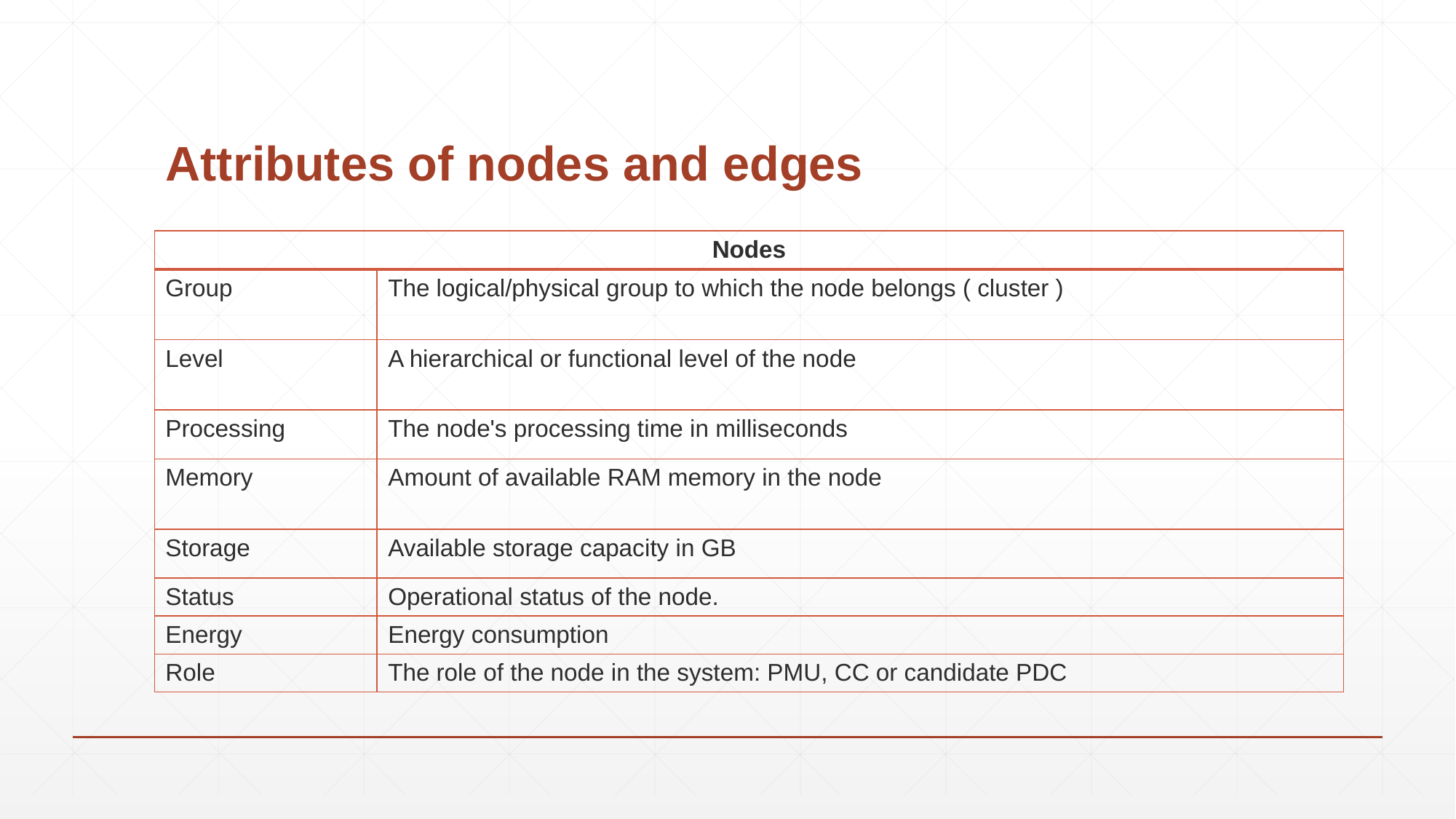

# Attributes of nodes and edges
| Nodes |  |
| --- | --- |
| Group | The logical/physical group to which the node belongs ( cluster ) |
| Level | A hierarchical or functional level of the node |
| Processing | The node's processing time in milliseconds |
| Memory | Amount of available RAM memory in the node |
| Storage | Available storage capacity in GB |
| Status | Operational status of the node. |
| Energy | Energy consumption |
| Role | The role of the node in the system: PMU, CC or candidate PDC |